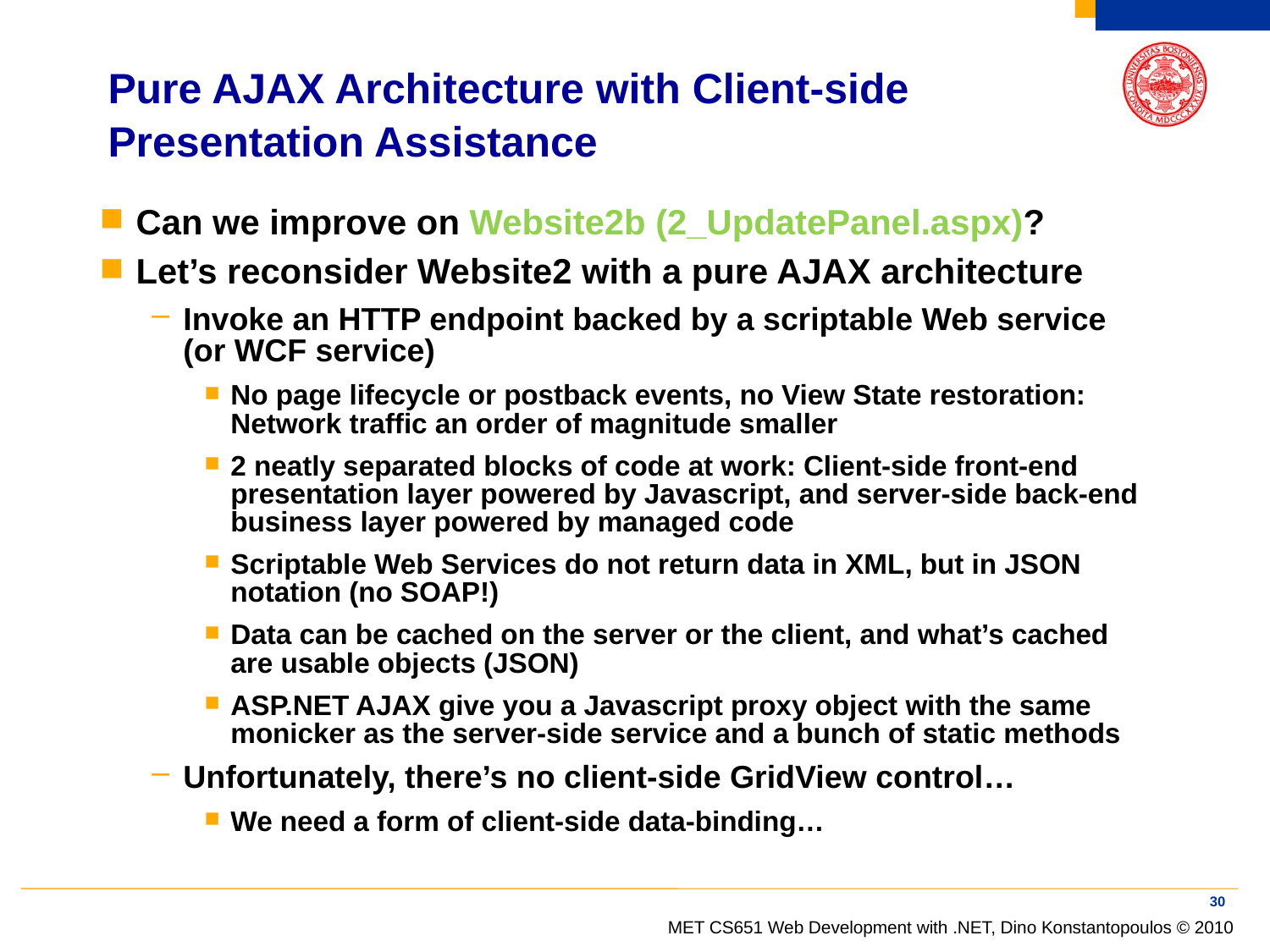

# Pure AJAX Architecture with Client-side Presentation Assistance
Can we improve on Website2b (2_UpdatePanel.aspx)?
Let’s reconsider Website2 with a pure AJAX architecture
Invoke an HTTP endpoint backed by a scriptable Web service (or WCF service)
No page lifecycle or postback events, no View State restoration: Network traffic an order of magnitude smaller
2 neatly separated blocks of code at work: Client-side front-end presentation layer powered by Javascript, and server-side back-end business layer powered by managed code
Scriptable Web Services do not return data in XML, but in JSON notation (no SOAP!)
Data can be cached on the server or the client, and what’s cached are usable objects (JSON)
ASP.NET AJAX give you a Javascript proxy object with the same monicker as the server-side service and a bunch of static methods
Unfortunately, there’s no client-side GridView control…
We need a form of client-side data-binding…

30